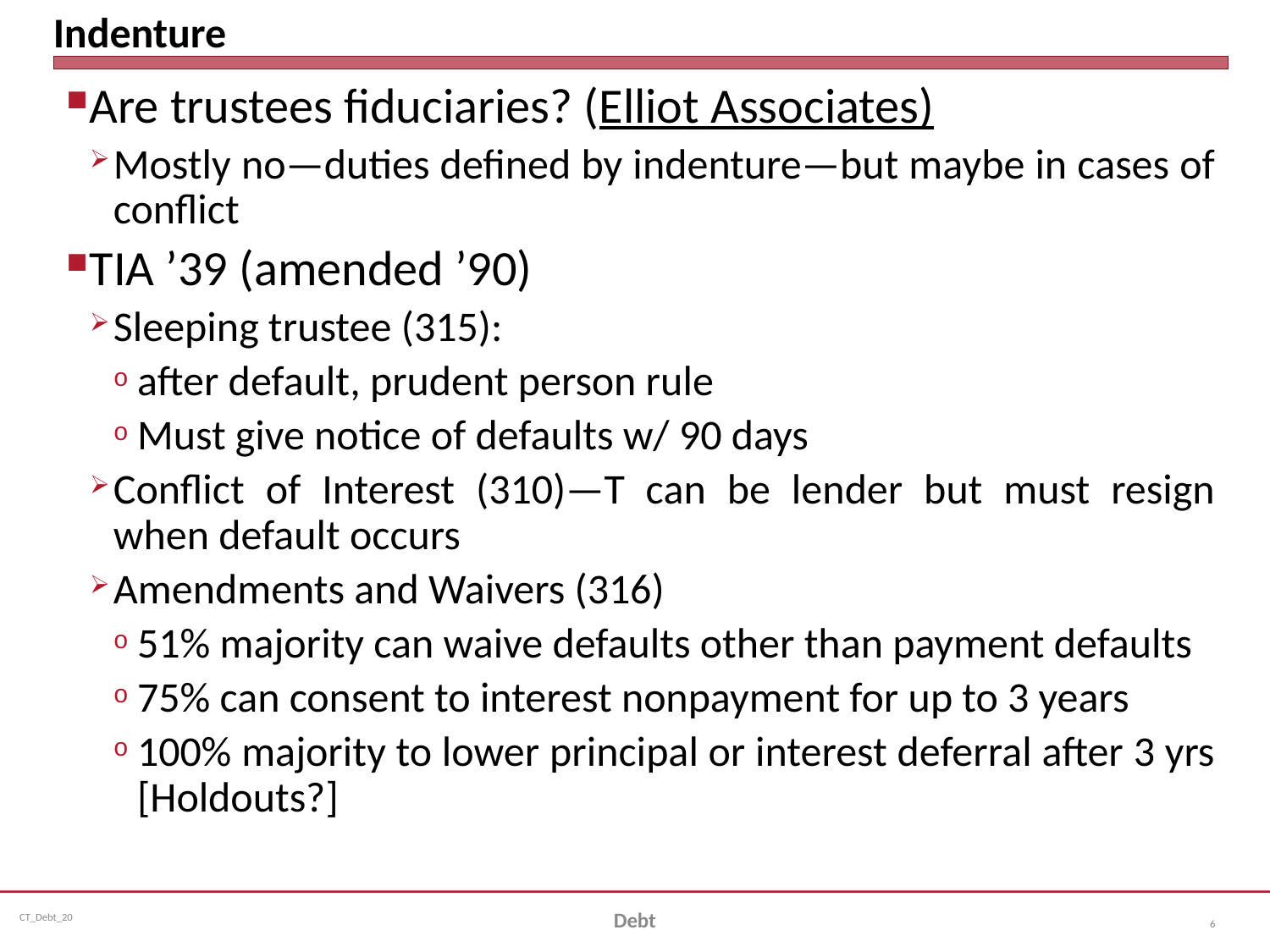

# Indenture
Are trustees fiduciaries? (Elliot Associates)
Mostly no—duties defined by indenture—but maybe in cases of conflict
TIA ’39 (amended ’90)
Sleeping trustee (315):
after default, prudent person rule
Must give notice of defaults w/ 90 days
Conflict of Interest (310)—T can be lender but must resign when default occurs
Amendments and Waivers (316)
51% majority can waive defaults other than payment defaults
75% can consent to interest nonpayment for up to 3 years
100% majority to lower principal or interest deferral after 3 yrs [Holdouts?]
Debt
6